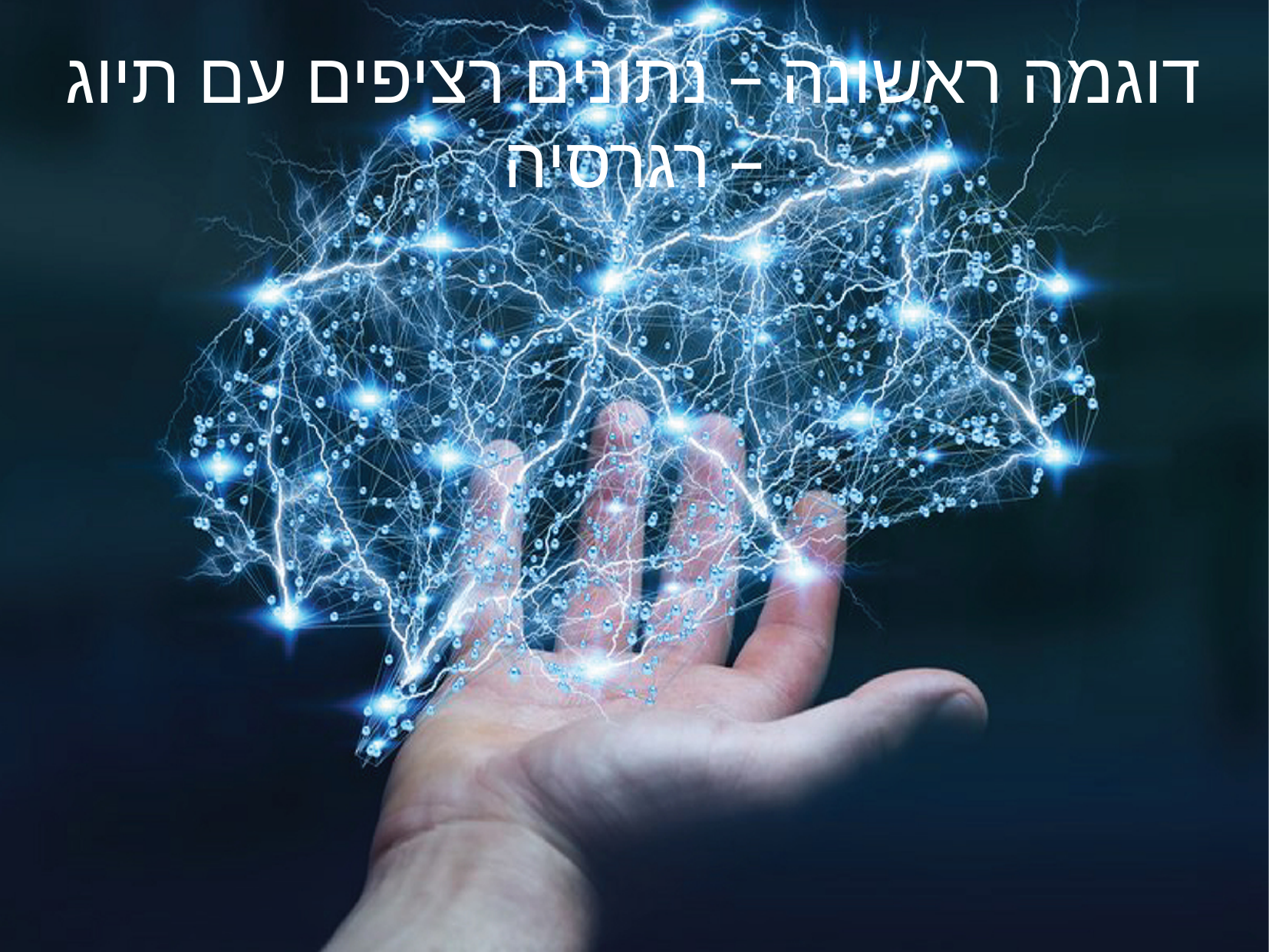

דוגמה ראשונה – נתונים רציפים עם תיוג – רגרסיה